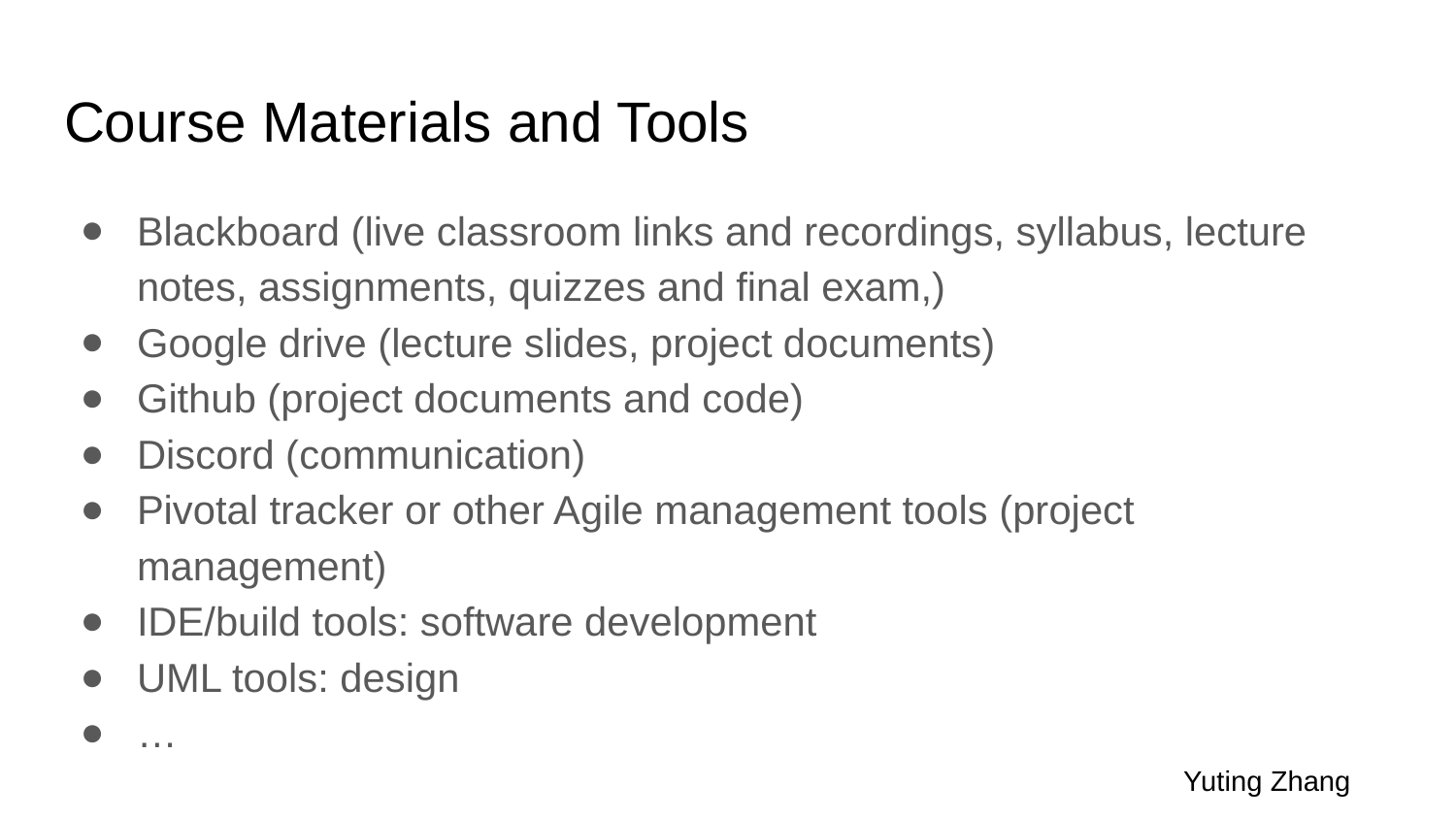

# Course Materials and Tools
Blackboard (live classroom links and recordings, syllabus, lecture notes, assignments, quizzes and final exam,)
Google drive (lecture slides, project documents)
Github (project documents and code)
Discord (communication)
Pivotal tracker or other Agile management tools (project management)
IDE/build tools: software development
UML tools: design
…